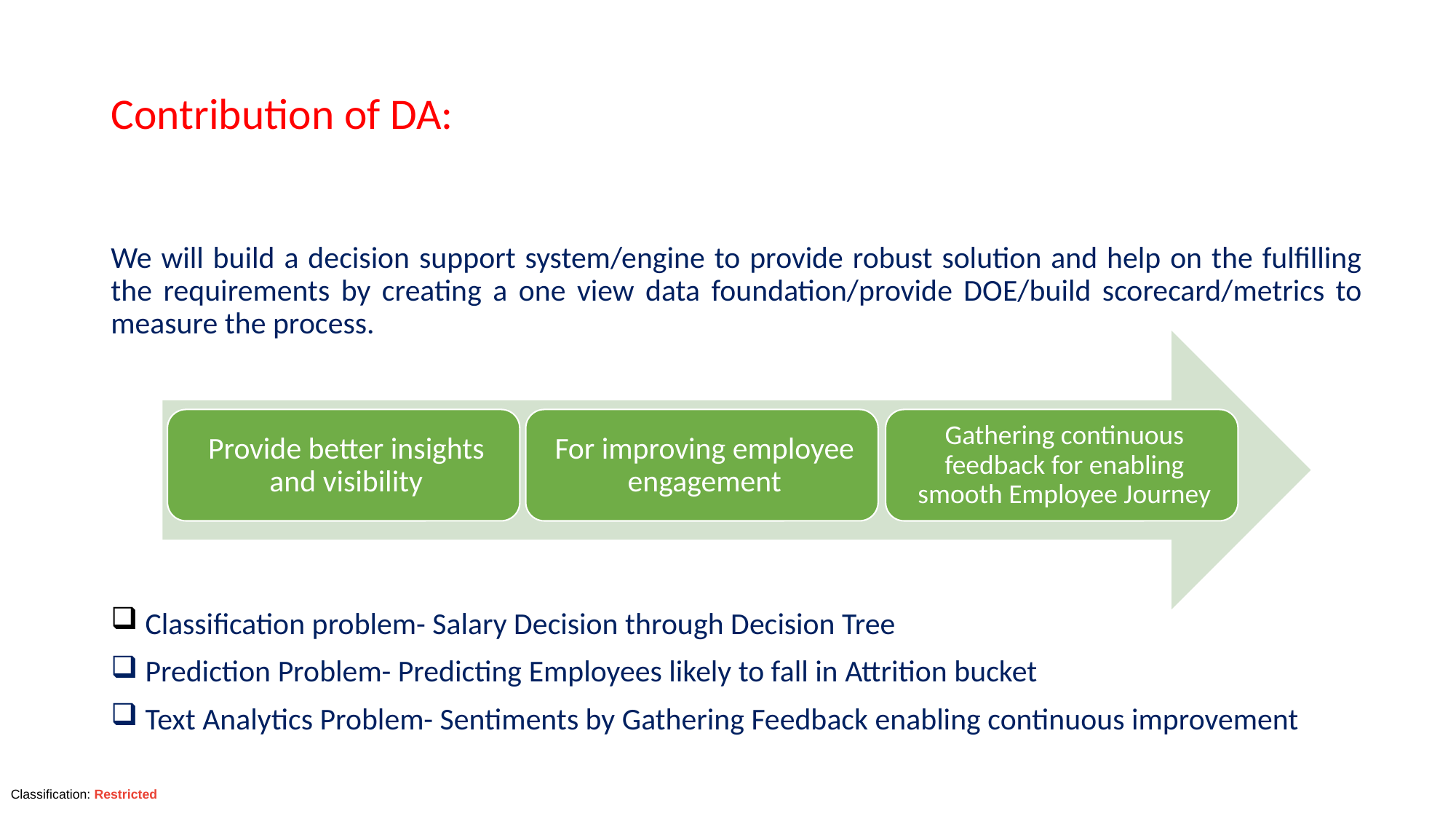

# Contribution of DA:
We will build a decision support system/engine to provide robust solution and help on the fulfilling the requirements by creating a one view data foundation/provide DOE/build scorecard/metrics to measure the process.

 Classification problem- Salary Decision through Decision Tree
 Prediction Problem- Predicting Employees likely to fall in Attrition bucket
 Text Analytics Problem- Sentiments by Gathering Feedback enabling continuous improvement

Provide better insights and visibility
For improving employee engagement
Gathering continuous feedback for enabling smooth Employee Journey